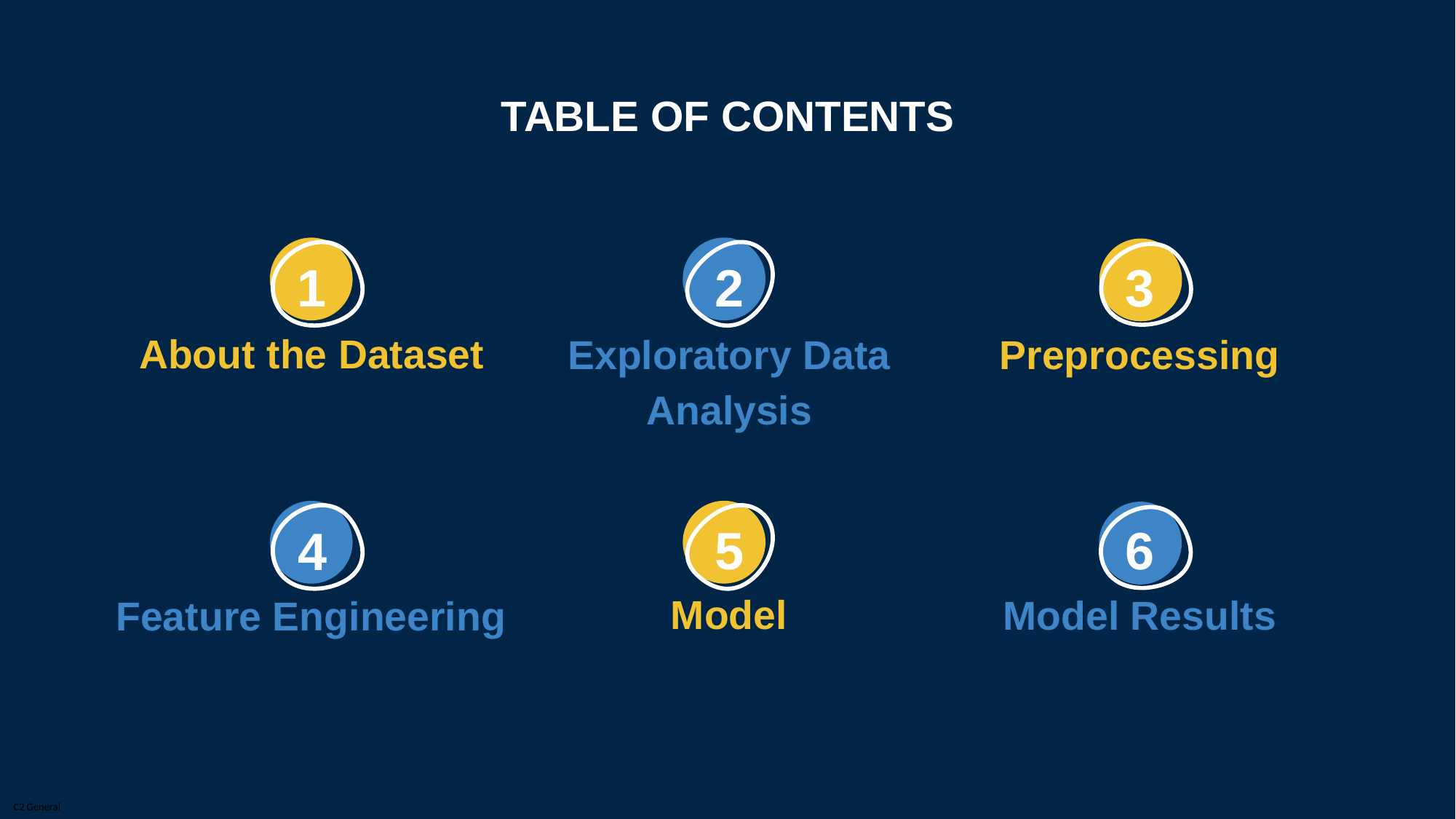

# TABLE OF CONTENTS

1
2
3
About the Dataset
Preprocessing
Exploratory Data Analysis

5
6
4
Model
Model Results
Feature Engineering